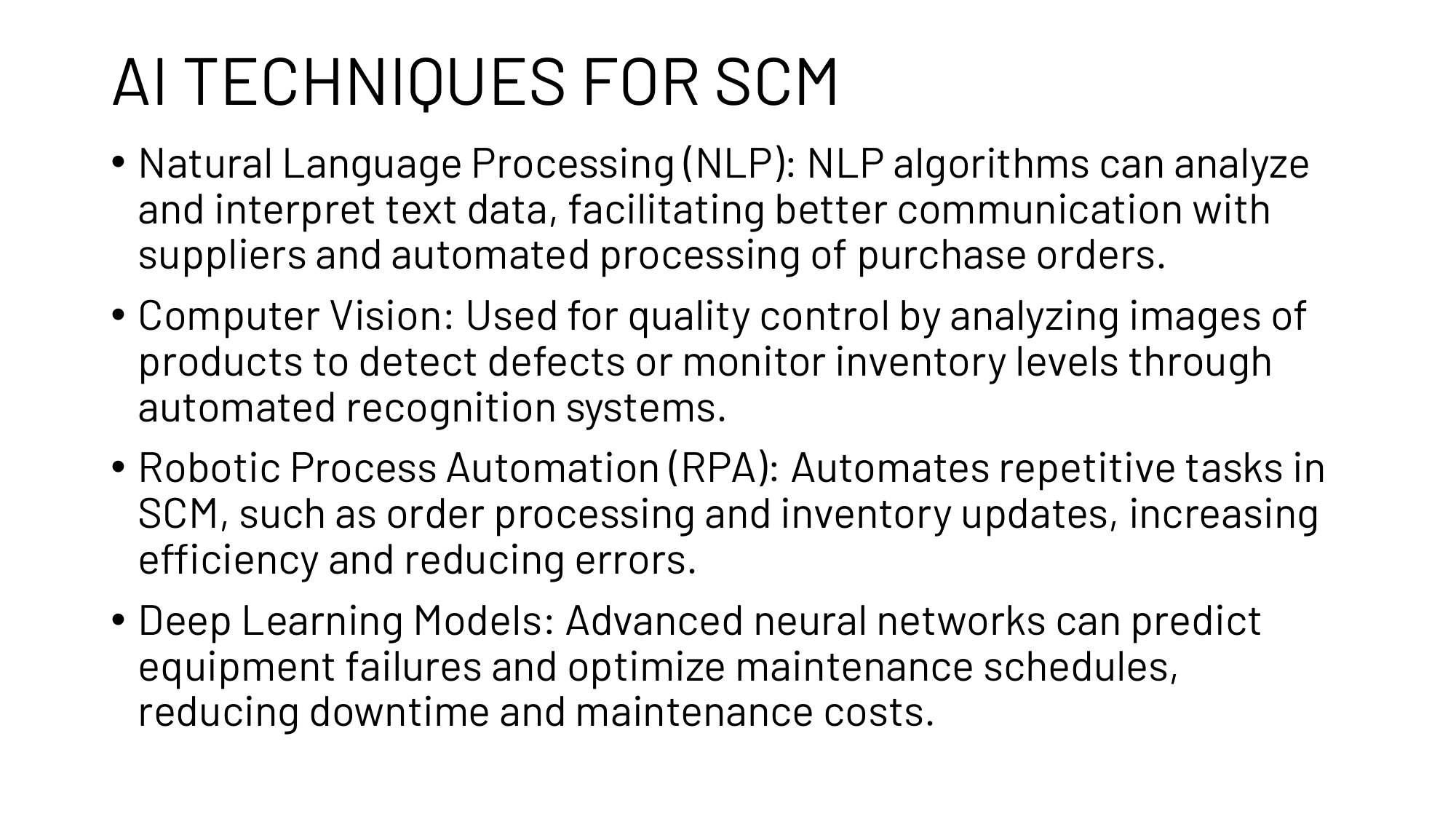

# AI TECHNIQUES FOR SCM
Natural Language Processing (NLP): NLP algorithms can analyze and interpret text data, facilitating better communication with suppliers and automated processing of purchase orders.
Computer Vision: Used for quality control by analyzing images of products to detect defects or monitor inventory levels through automated recognition systems.
Robotic Process Automation (RPA): Automates repetitive tasks in SCM, such as order processing and inventory updates, increasing efficiency and reducing errors.
Deep Learning Models: Advanced neural networks can predict equipment failures and optimize maintenance schedules, reducing downtime and maintenance costs.